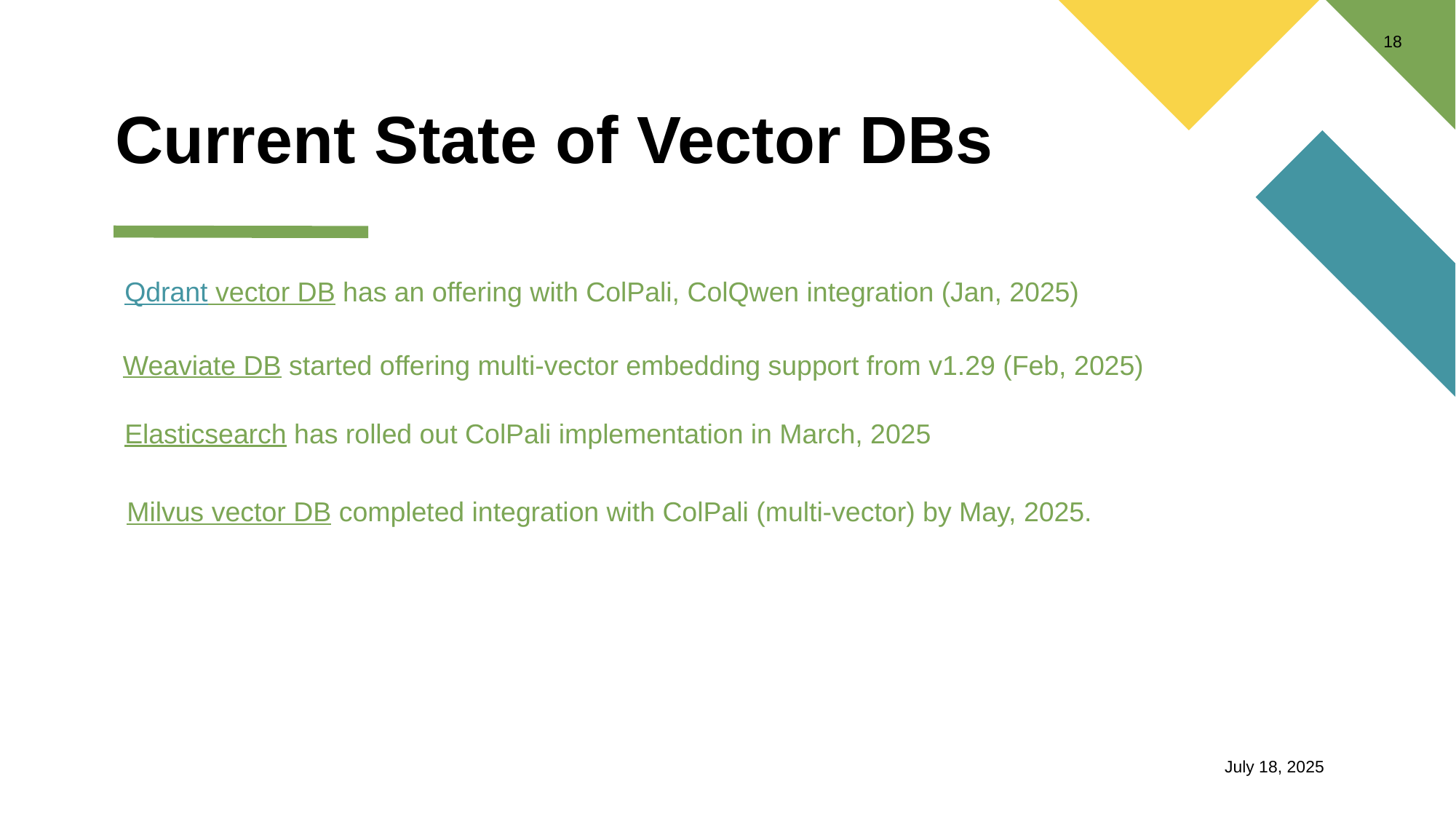

18
# Current State of Vector DBs
Qdrant vector DB has an offering with ColPali, ColQwen integration (Jan, 2025)
Weaviate DB started offering multi-vector embedding support from v1.29 (Feb, 2025)
Elasticsearch has rolled out ColPali implementation in March, 2025
Milvus vector DB completed integration with ColPali (multi-vector) by May, 2025.
July 18, 2025